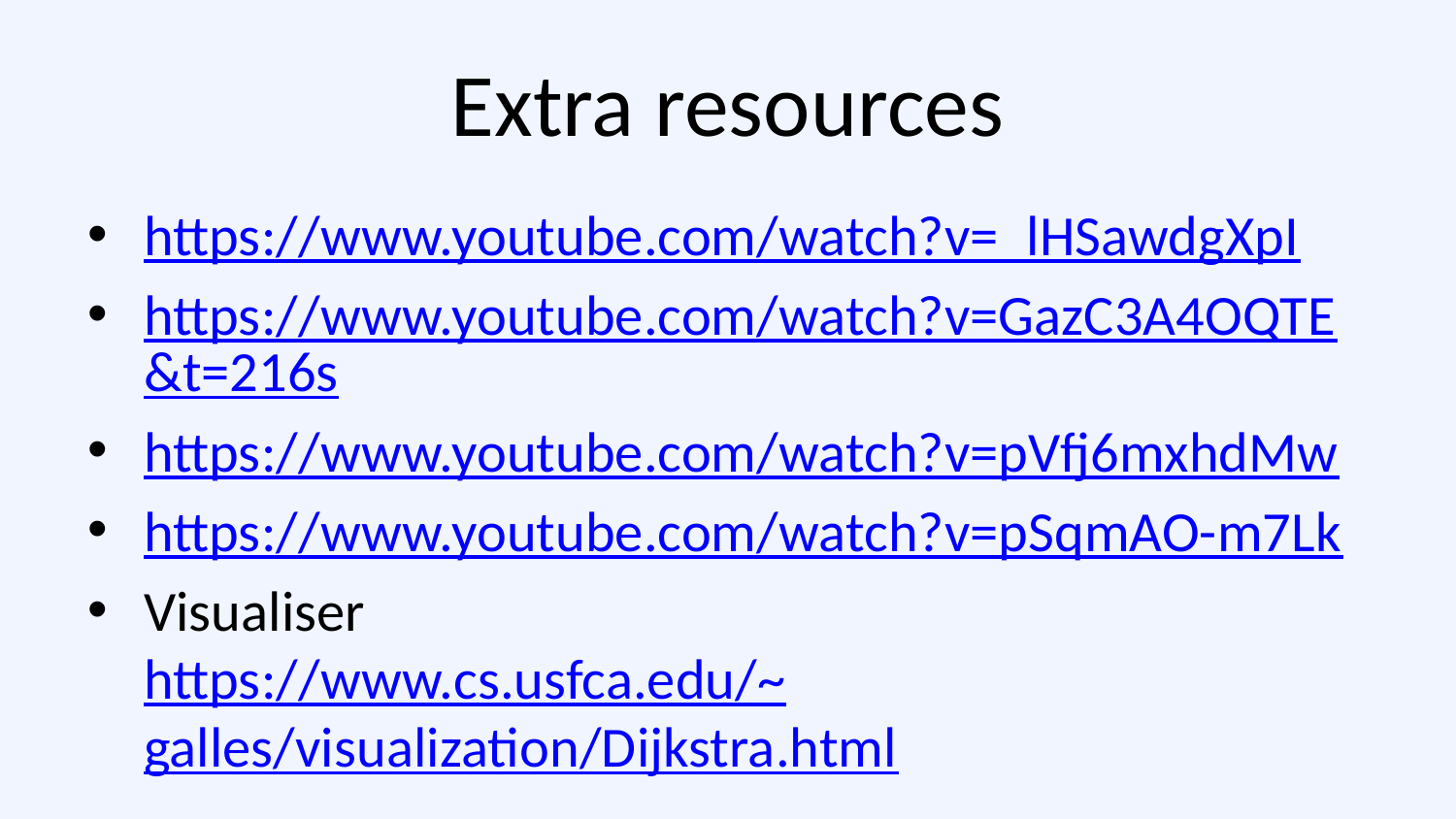

# Extra resources
https://www.youtube.com/watch?v=_lHSawdgXpI
https://www.youtube.com/watch?v=GazC3A4OQTE&t=216s
https://www.youtube.com/watch?v=pVfj6mxhdMw
https://www.youtube.com/watch?v=pSqmAO-m7Lk
Visualiser
https://www.cs.usfca.edu/~galles/visualization/Dijkstra.html